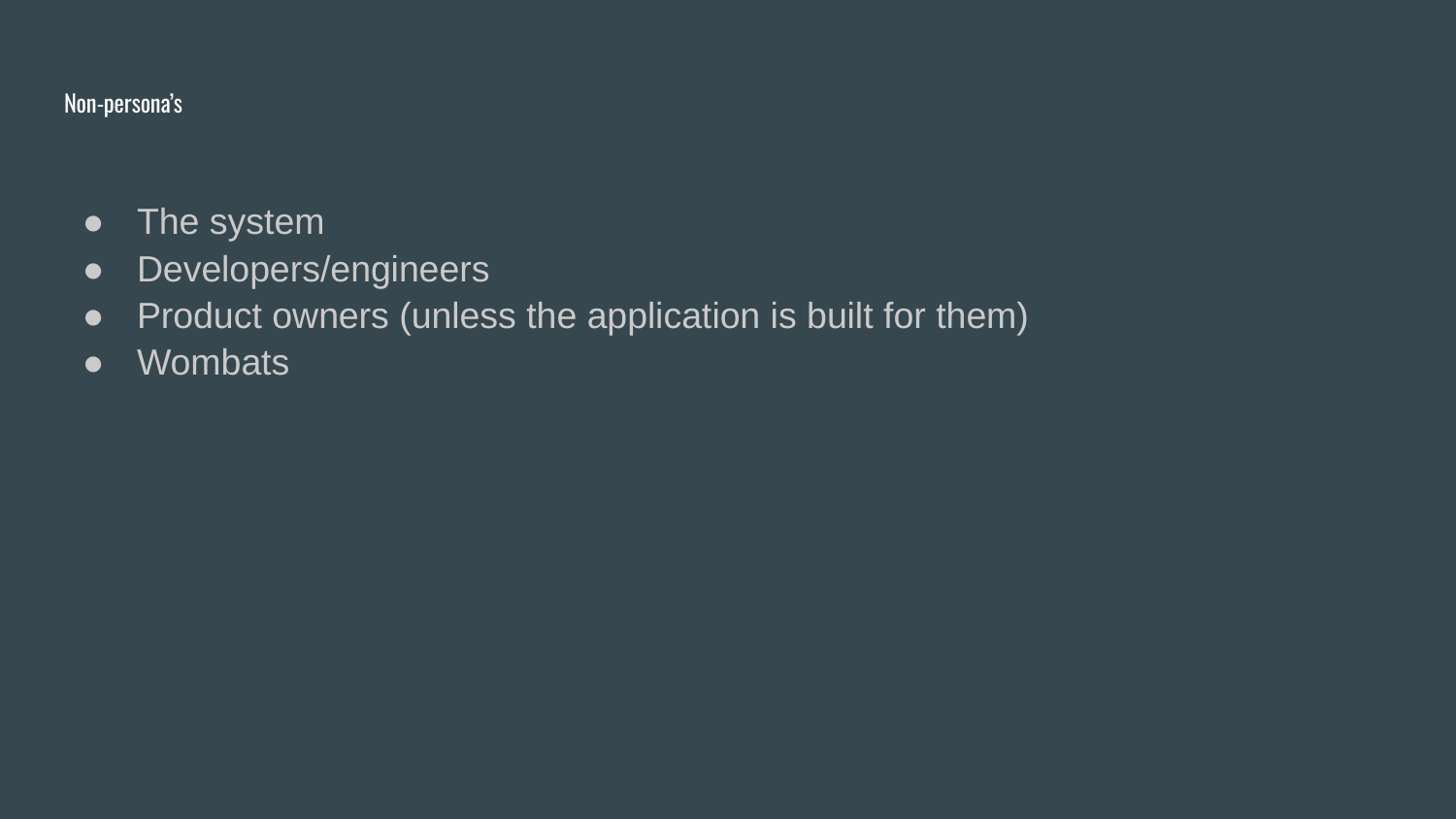

Non-persona’s
The system
Developers/engineers
Product owners (unless the application is built for them)
Wombats